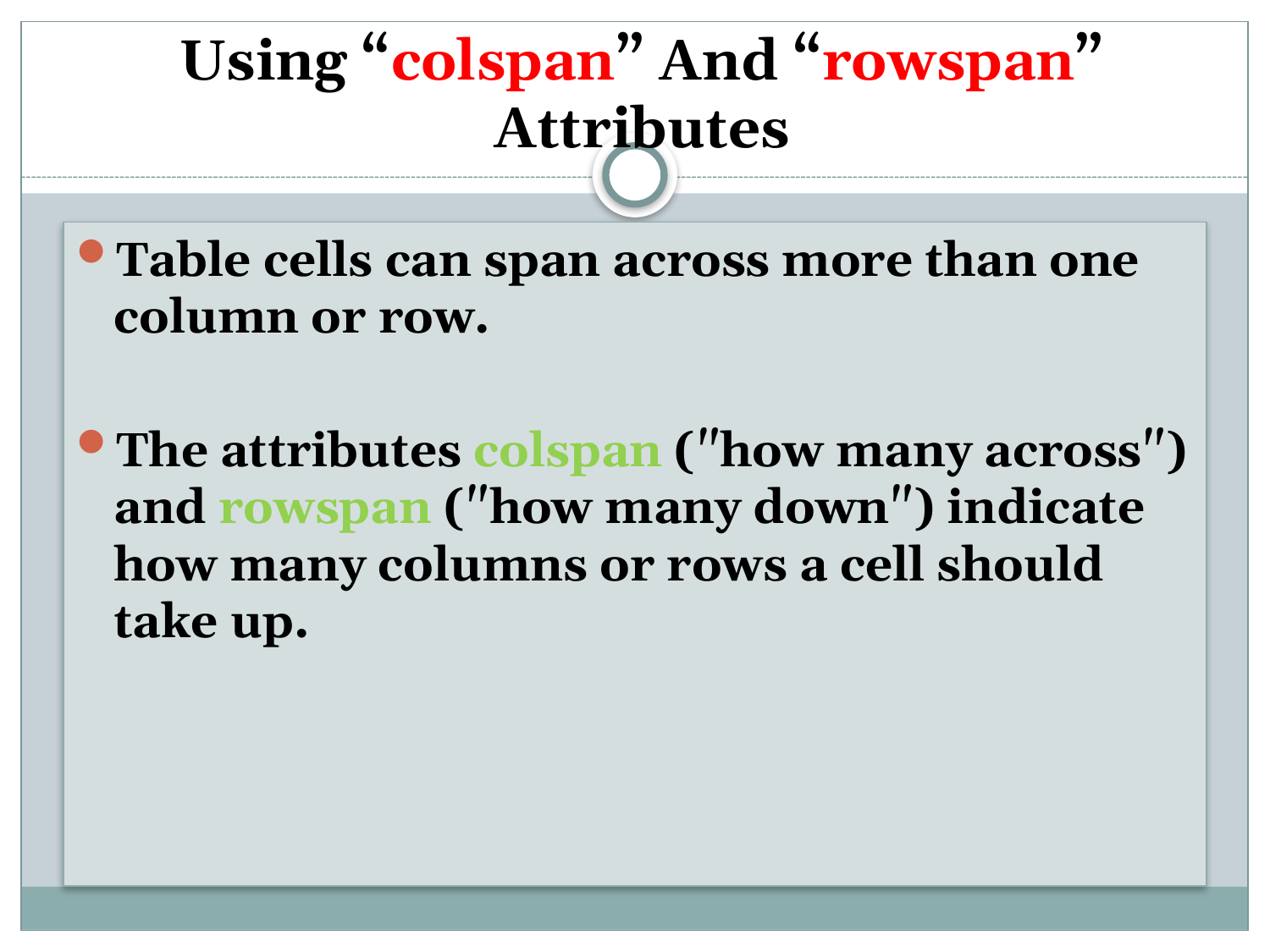

# Using “colspan” And “rowspan” Attributes
Table cells can span across more than one column or row.

The attributes colspan ("how many across") and rowspan ("how many down") indicate how many columns or rows a cell should take up.